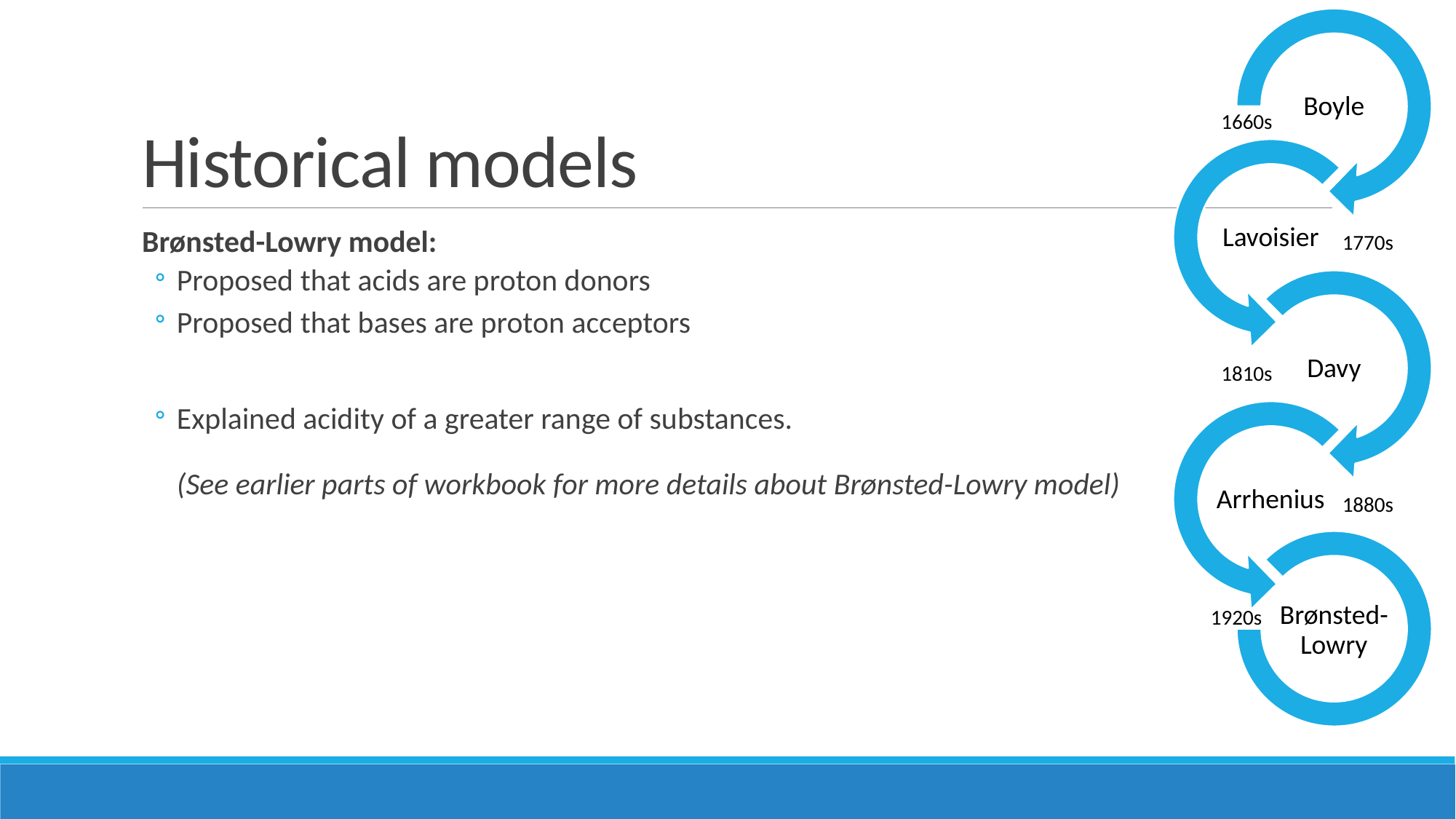

Boyle
Lavoisier
Davy
Arrhenius
Brønsted-Lowry
1660s
1770s
1810s
1880s
1920s
# Historical models
Brønsted-Lowry model:
Proposed that acids are proton donors
Proposed that bases are proton acceptors

Explained acidity of a greater range of substances.
(See earlier parts of workbook for more details about Brønsted-Lowry model)